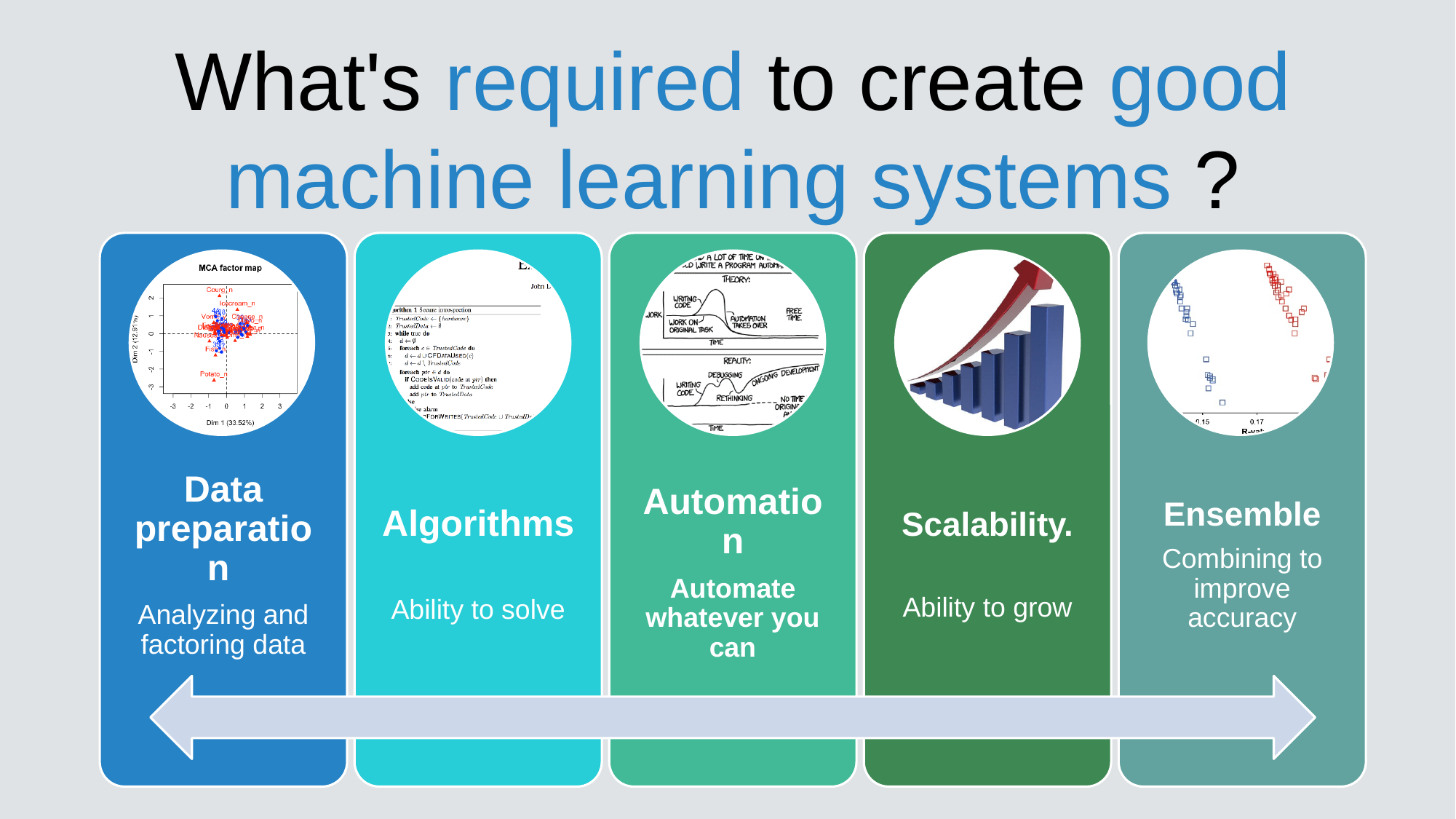

What's required to create good machine learning systems ?
Data preparation
Analyzing and factoring data
Algorithms

Ability to solve

Automation
Automate whatever you can

Scalability.

Ability to grow
Ensemble
Combining to improve accuracy